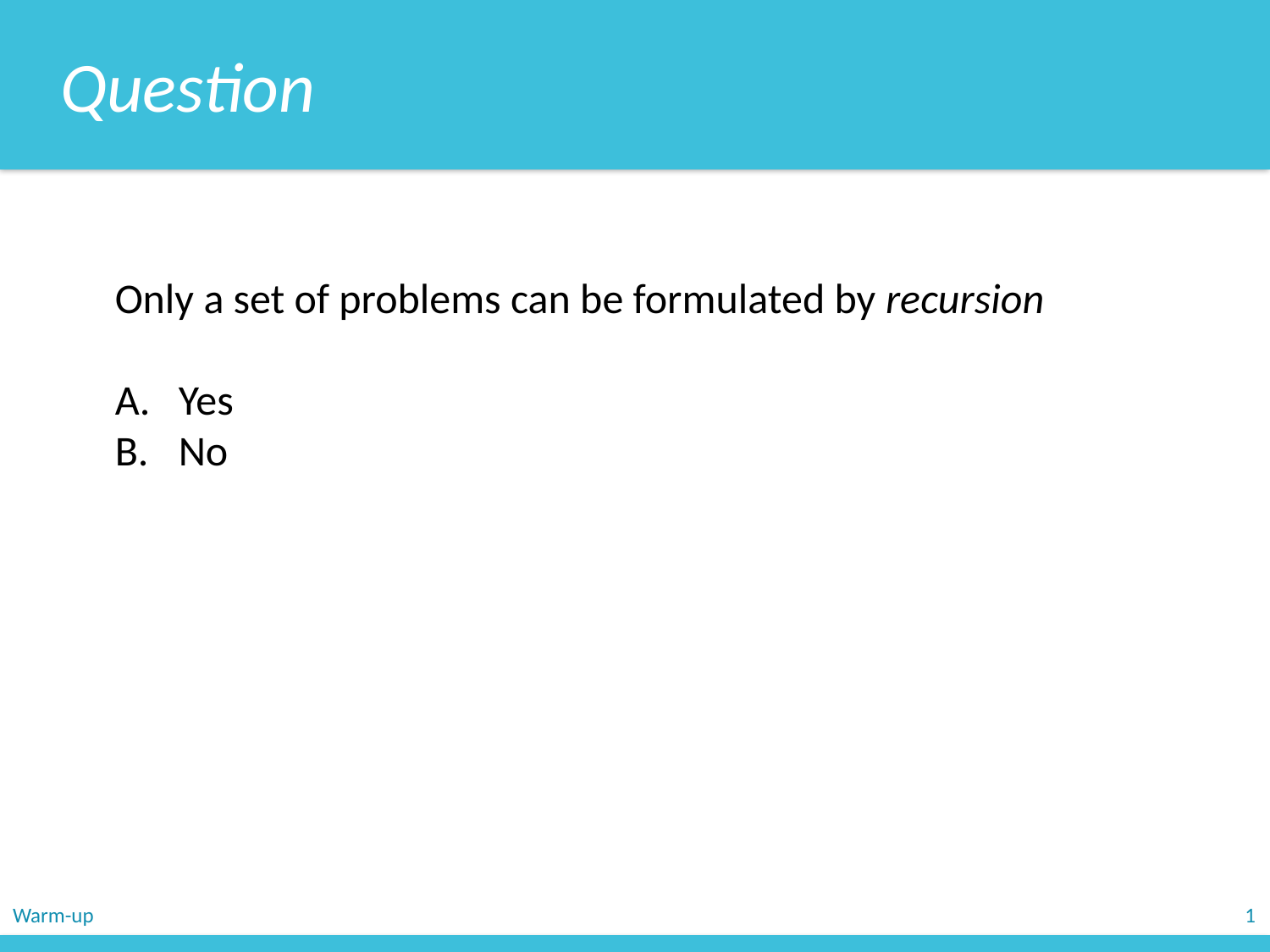

Question
Only a set of problems can be formulated by recursion

Yes
No
Warm-up
1